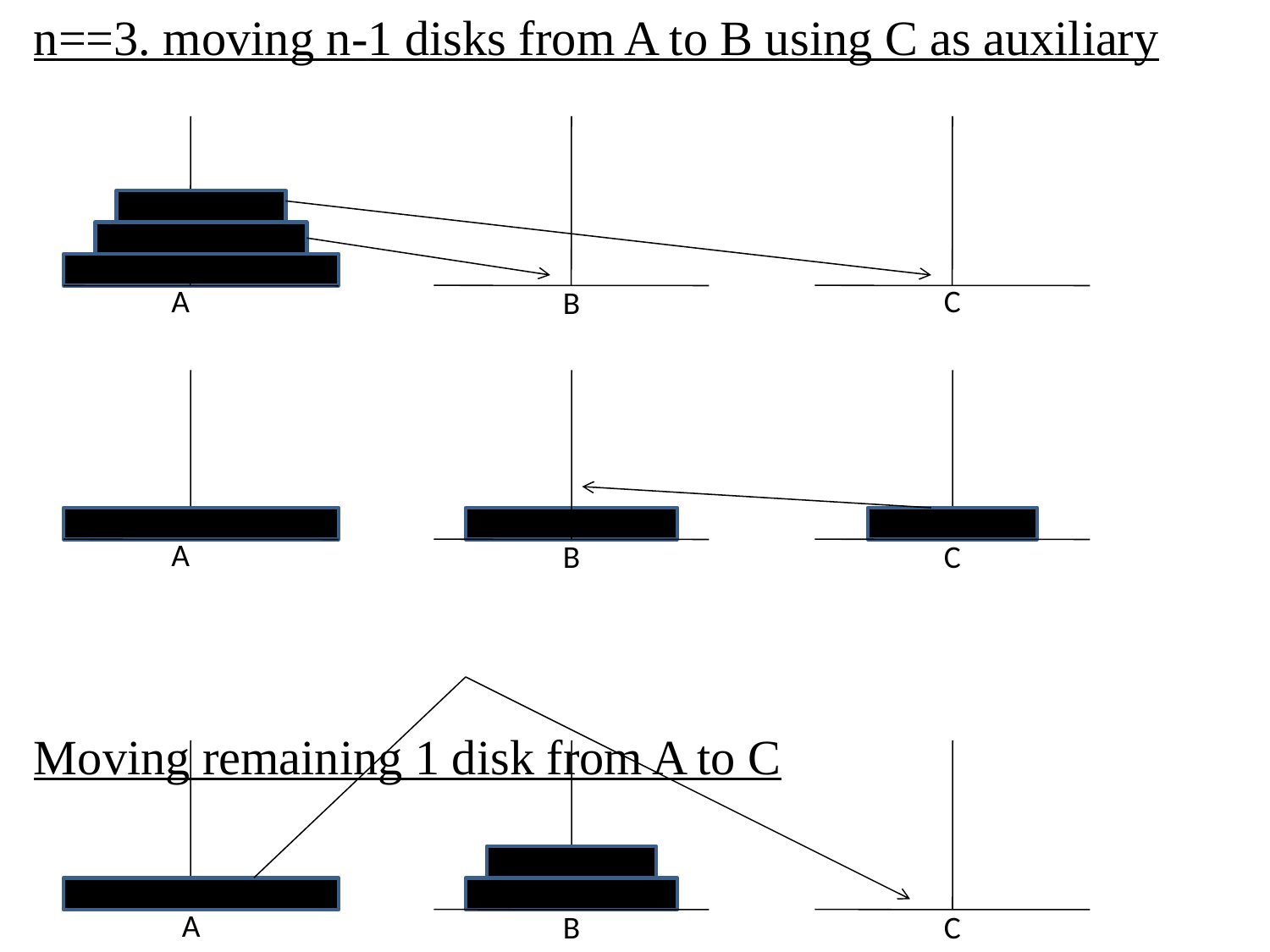

n==3. moving n-1 disks from A to B using C as auxiliary
Moving remaining 1 disk from A to C

A
C
B

A
B
C

A
B
C